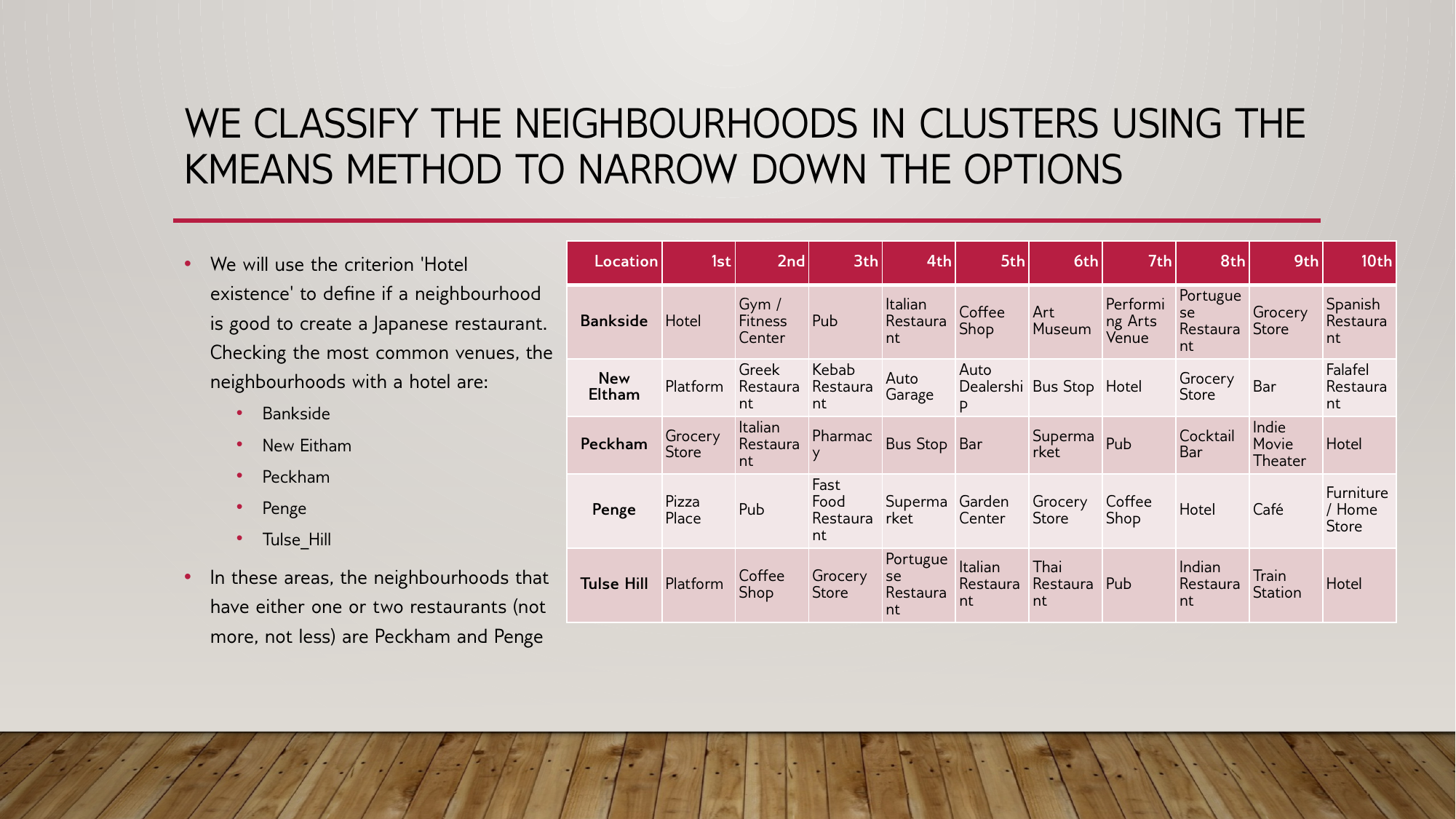

# We classify the neighbourhoods in clusters using the kmeans method to narrow down the options
We will use the criterion 'Hotel existence' to define if a neighbourhood is good to create a Japanese restaurant. Checking the most common venues, the neighbourhoods with a hotel are:
Bankside
New Eitham
Peckham
Penge
Tulse_Hill
In these areas, the neighbourhoods that have either one or two restaurants (not more, not less) are Peckham and Penge
| Location | 1st | 2nd | 3th | 4th | 5th | 6th | 7th | 8th | 9th | 10th |
| --- | --- | --- | --- | --- | --- | --- | --- | --- | --- | --- |
| Bankside | Hotel | Gym / Fitness Center | Pub | Italian Restaurant | Coffee Shop | Art Museum | Performing Arts Venue | Portuguese Restaurant | Grocery Store | Spanish Restaurant |
| New Eltham | Platform | Greek Restaurant | Kebab Restaurant | Auto Garage | Auto Dealership | Bus Stop | Hotel | Grocery Store | Bar | Falafel Restaurant |
| Peckham | Grocery Store | Italian Restaurant | Pharmacy | Bus Stop | Bar | Supermarket | Pub | Cocktail Bar | Indie Movie Theater | Hotel |
| Penge | Pizza Place | Pub | Fast Food Restaurant | Supermarket | Garden Center | Grocery Store | Coffee Shop | Hotel | Café | Furniture / Home Store |
| Tulse Hill | Platform | Coffee Shop | Grocery Store | Portuguese Restaurant | Italian Restaurant | Thai Restaurant | Pub | Indian Restaurant | Train Station | Hotel |